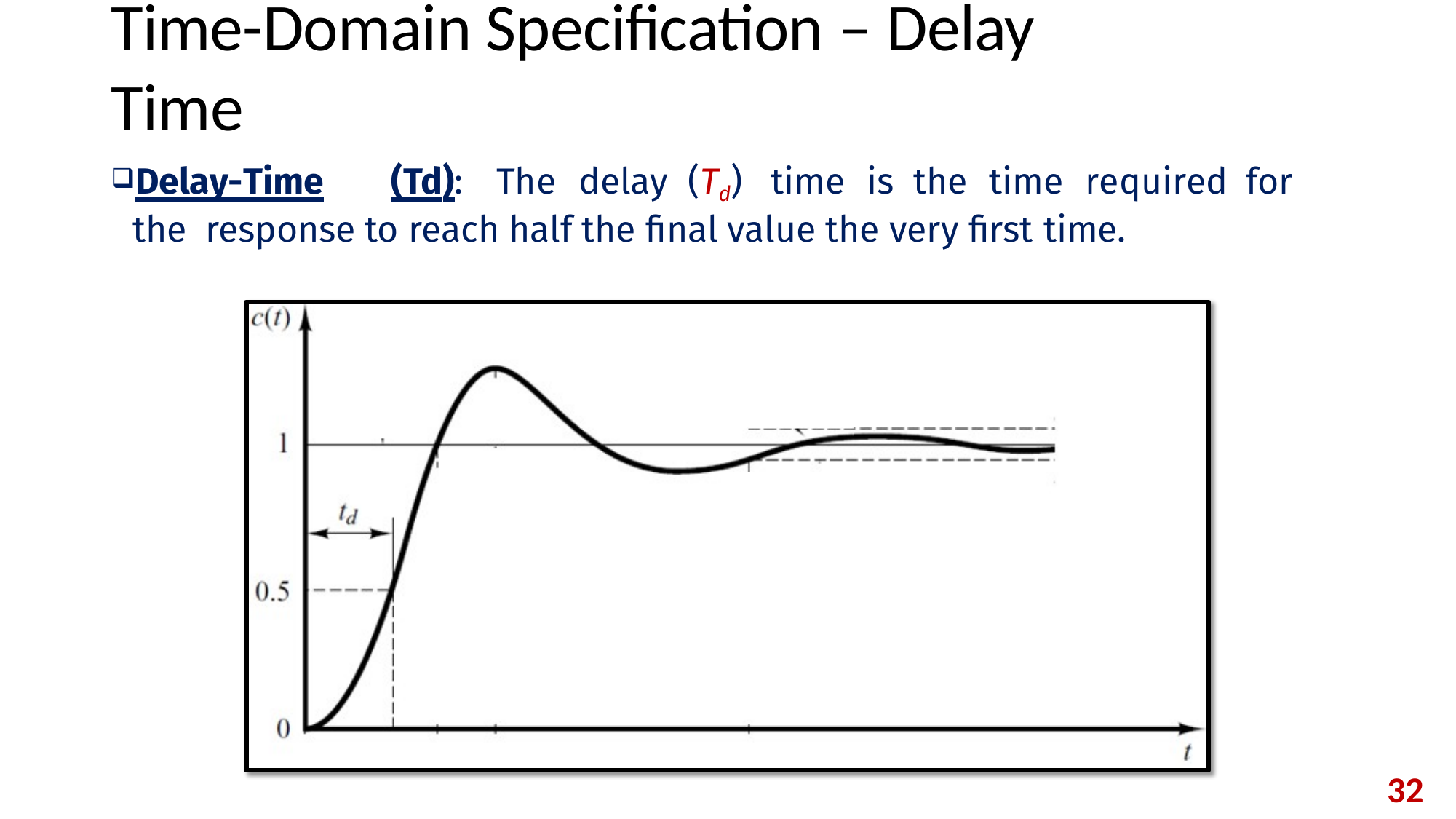

# Time-Domain Specification – Delay Time
Delay-Time	(Td):	The	delay	(Td)	time	is	the	time	required	for	the  response to reach half the final value the very first time.

32